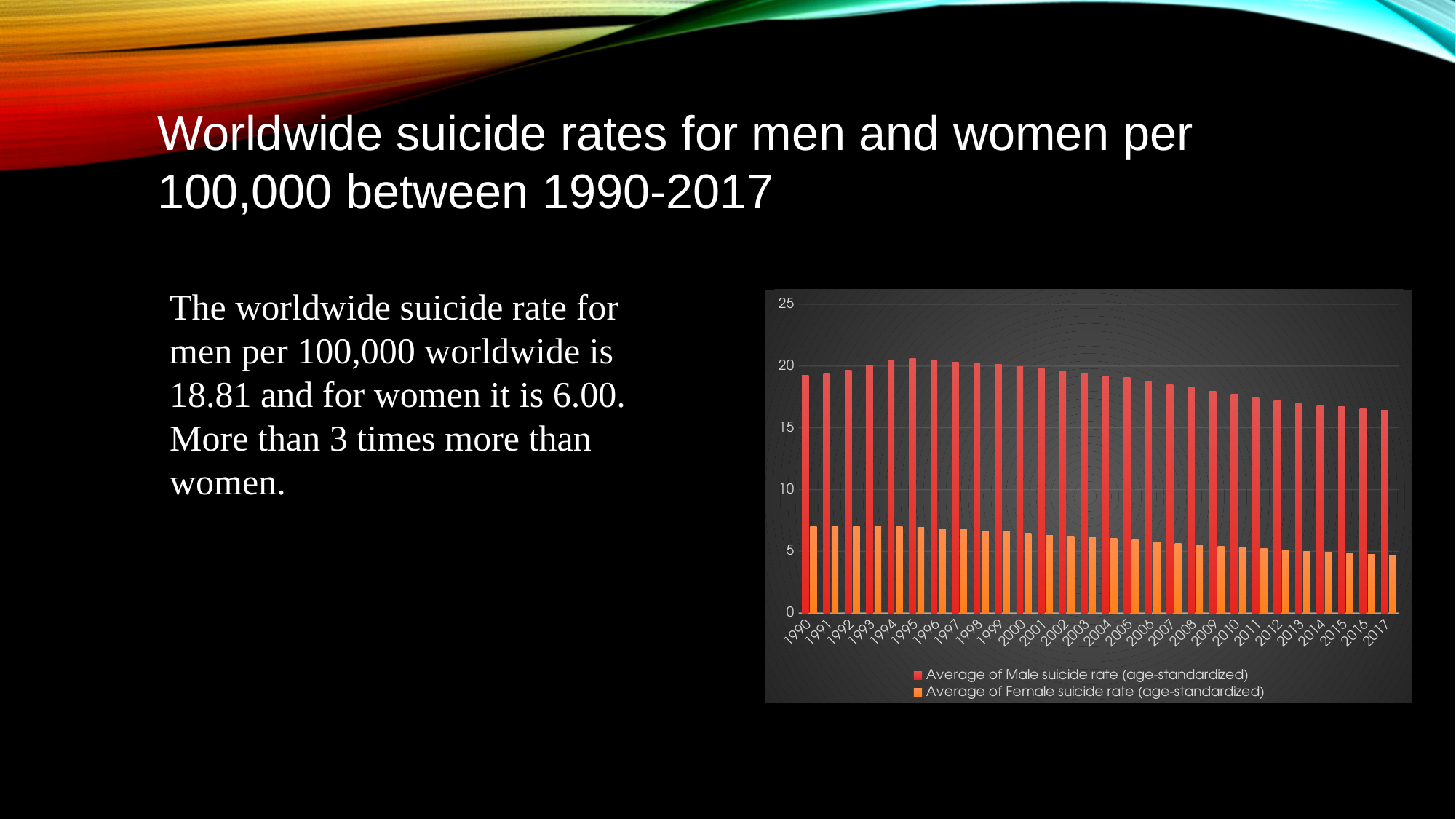

Worldwide suicide rates for men and women per 100,000 between 1990-2017
The worldwide suicide rate for men per 100,000 worldwide is 18.81 and for women it is 6.00. More than 3 times more than women.

### Chart

| Category | Average of Male suicide rate (age-standardized) | Average of Female suicide rate (age-standardized) |
|---|---|---|
| 1990 | 19.247149321266967 | 7.0168778280542945 |
| 1991 | 19.369185520361995 | 6.979411764705879 |
| 1992 | 19.62900452488687 | 6.990316742081448 |
| 1993 | 20.088144796380085 | 7.010633484162898 |
| 1994 | 20.461764705882345 | 7.0104524886877835 |
| 1995 | 20.595203619909505 | 6.964660633484163 |
| 1996 | 20.400045248868782 | 6.836968325791856 |
| 1997 | 20.297873303167407 | 6.753484162895927 |
| 1998 | 20.251945701357464 | 6.652533936651584 |
| 1999 | 20.1272850678733 | 6.575520361990948 |
| 2000 | 19.962036199095017 | 6.480090497737553 |
| 2001 | 19.784886877828054 | 6.313257918552031 |
| 2002 | 19.599909502262438 | 6.206063348416291 |
| 2003 | 19.421221719457016 | 6.128552036199097 |
| 2004 | 19.177963800904973 | 6.028687782805427 |
| 2005 | 19.050769230769237 | 5.932579185520366 |
| 2006 | 18.732352941176472 | 5.7642081447963776 |
| 2007 | 18.480950226244342 | 5.629592760180999 |
| 2008 | 18.262081447963812 | 5.534343891402717 |
| 2009 | 17.92914027149321 | 5.42004524886878 |
| 2010 | 17.692081447963798 | 5.316334841628961 |
| 2011 | 17.433076923076918 | 5.208280542986423 |
| 2012 | 17.202488687782797 | 5.099095022624435 |
| 2013 | 16.96113122171945 | 4.999909502262441 |
| 2014 | 16.77882352941175 | 4.92443438914027 |
| 2015 | 16.691855203619898 | 4.861131221719456 |
| 2016 | 16.533438914027162 | 4.773393665158375 |
| 2017 | 16.42289592760181 | 4.707737556561084 |